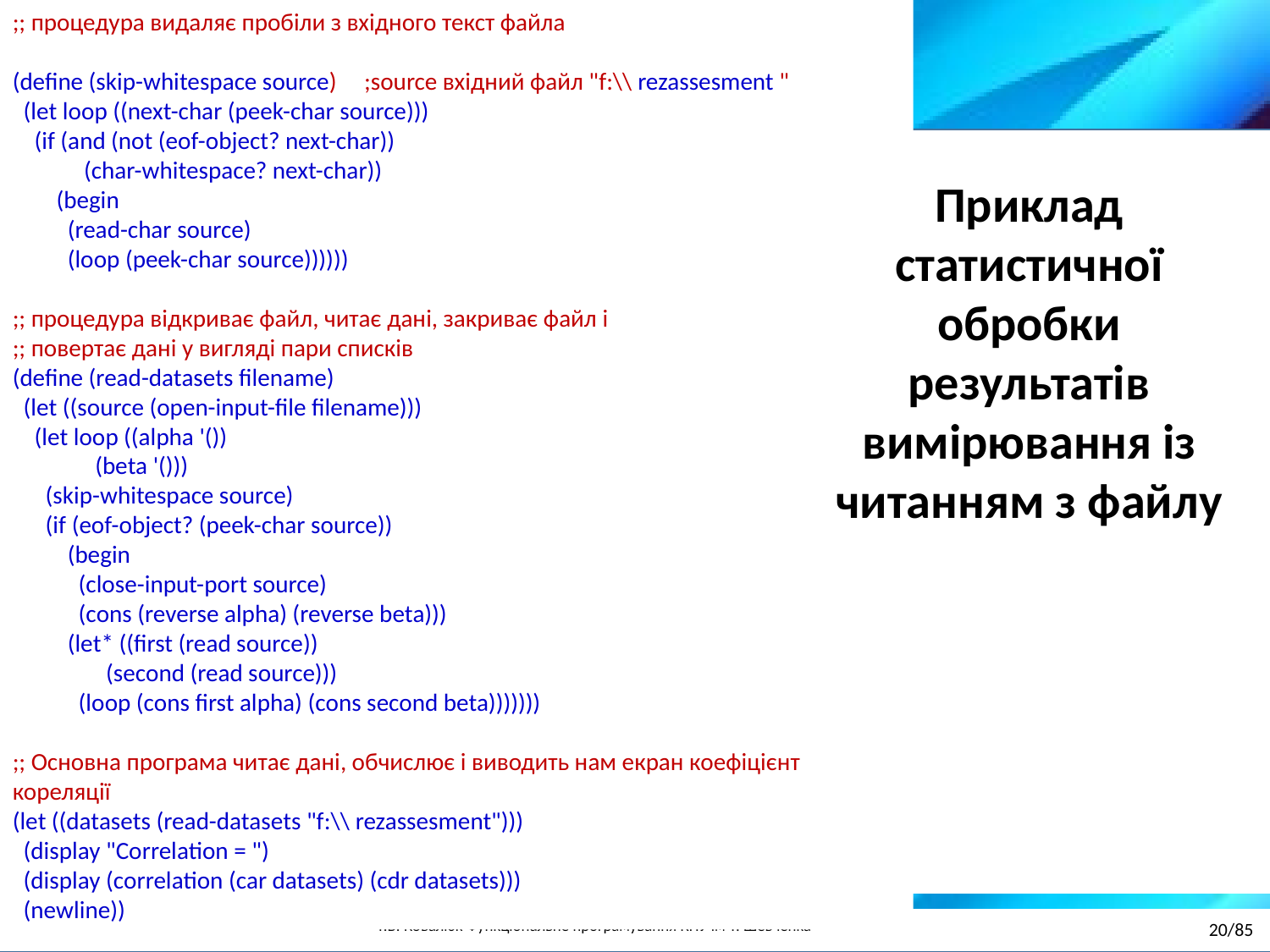

;; процедура видаляє пробіли з вхідного текст файла

(define (skip-whitespace source)     ;source вхідний файл "f:\\ rezassesment "
  (let loop ((next-char (peek-char source)))
    (if (and (not (eof-object? next-char))
             (char-whitespace? next-char))
        (begin
          (read-char source)
          (loop (peek-char source))))))

;; процедура відкриває файл, читає дані, закриває файл і
;; повертає дані у вигляді пари списків
(define (read-datasets filename)
  (let ((source (open-input-file filename)))
    (let loop ((alpha '())
               (beta '()))
      (skip-whitespace source)
      (if (eof-object? (peek-char source))
          (begin
            (close-input-port source)
            (cons (reverse alpha) (reverse beta)))
          (let* ((first (read source))
                 (second (read source)))
            (loop (cons first alpha) (cons second beta)))))))

;; Основна програма читає дані, обчислює і виводить нам екран коефіцієнт кореляції
(let ((datasets (read-datasets "f:\\ rezassesment")))
  (display "Correlation = ")
  (display (correlation (car datasets) (cdr datasets)))
  (newline))
Приклад статистичної обробки результатів вимірювання із читанням з файлу
20/85